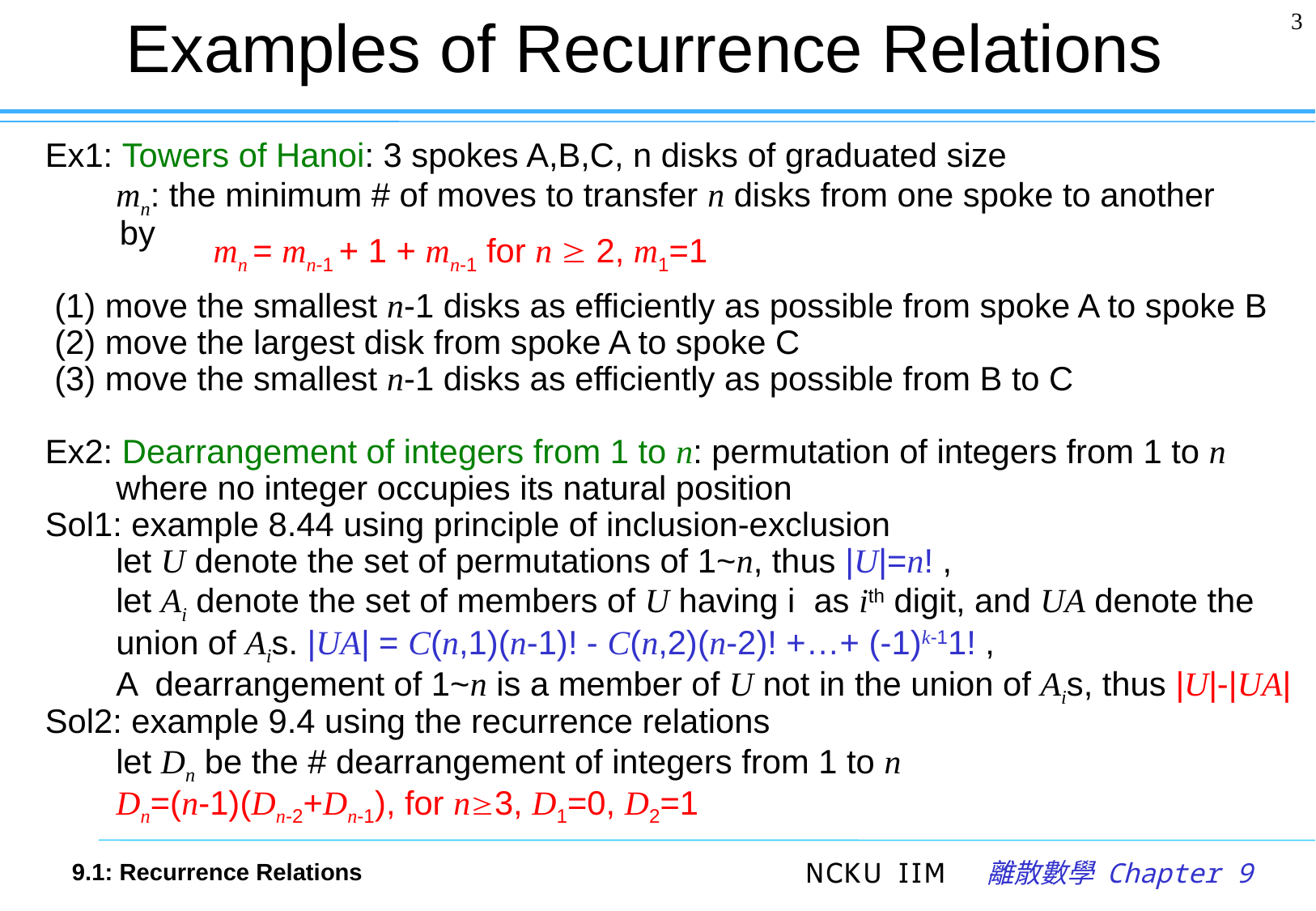

# Examples of Recurrence Relations
3
Ex1: Towers of Hanoi: 3 spokes A,B,C, n disks of graduated size
mn: the minimum # of moves to transfer n disks from one spoke to another
        by

 (1) move the smallest n-1 disks as efficiently as possible from spoke A to spoke B
 (2) move the largest disk from spoke A to spoke C
 (3) move the smallest n-1 disks as efficiently as possible from B to C

Ex2: Dearrangement of integers from 1 to n: permutation of integers from 1 to n where no integer occupies its natural position
Sol1: example 8.44 using principle of inclusion-exclusion
let U denote the set of permutations of 1~n, thus |U|=n! ,
let Ai denote the set of members of U having i  as ith digit, and UA denote the union of Ais. |UA| = C(n,1)(n-1)! - C(n,2)(n-2)! +…+ (-1)k-11! ,
A  dearrangement of 1~n is a member of U not in the union of Ais, thus |U|-|UA|
Sol2: example 9.4 using the recurrence relations
let Dn be the # dearrangement of integers from 1 to n
Dn=(n-1)(Dn-2+Dn-1), for n≥3, D1=0, D2=1
mn = mn-1 + 1 + mn-1 for n ≥ 2, m1=1
9.1: Recurrence Relations